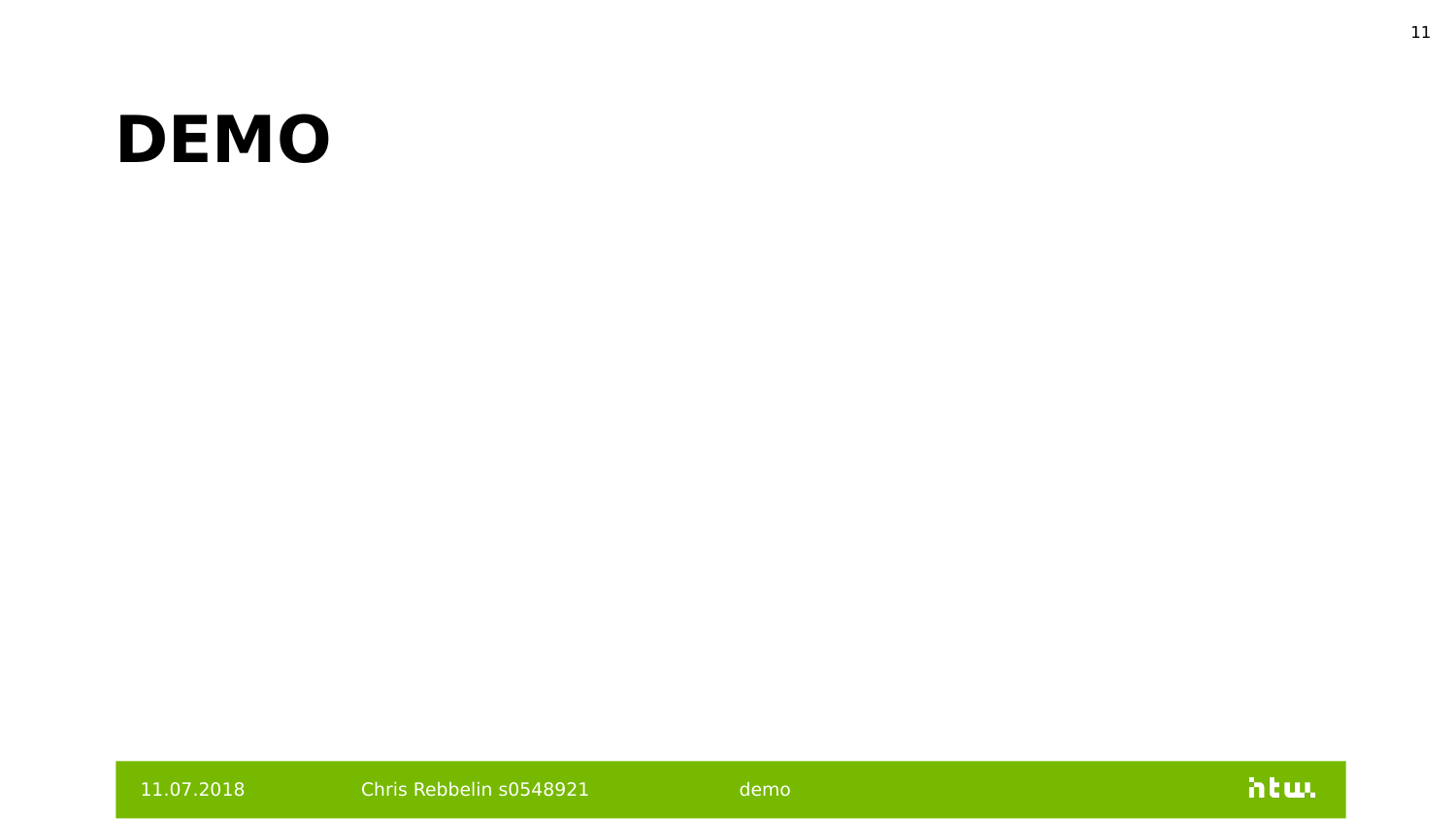

11
# DEMO

11.07.2018
Chris Rebbelin s0548921
demo